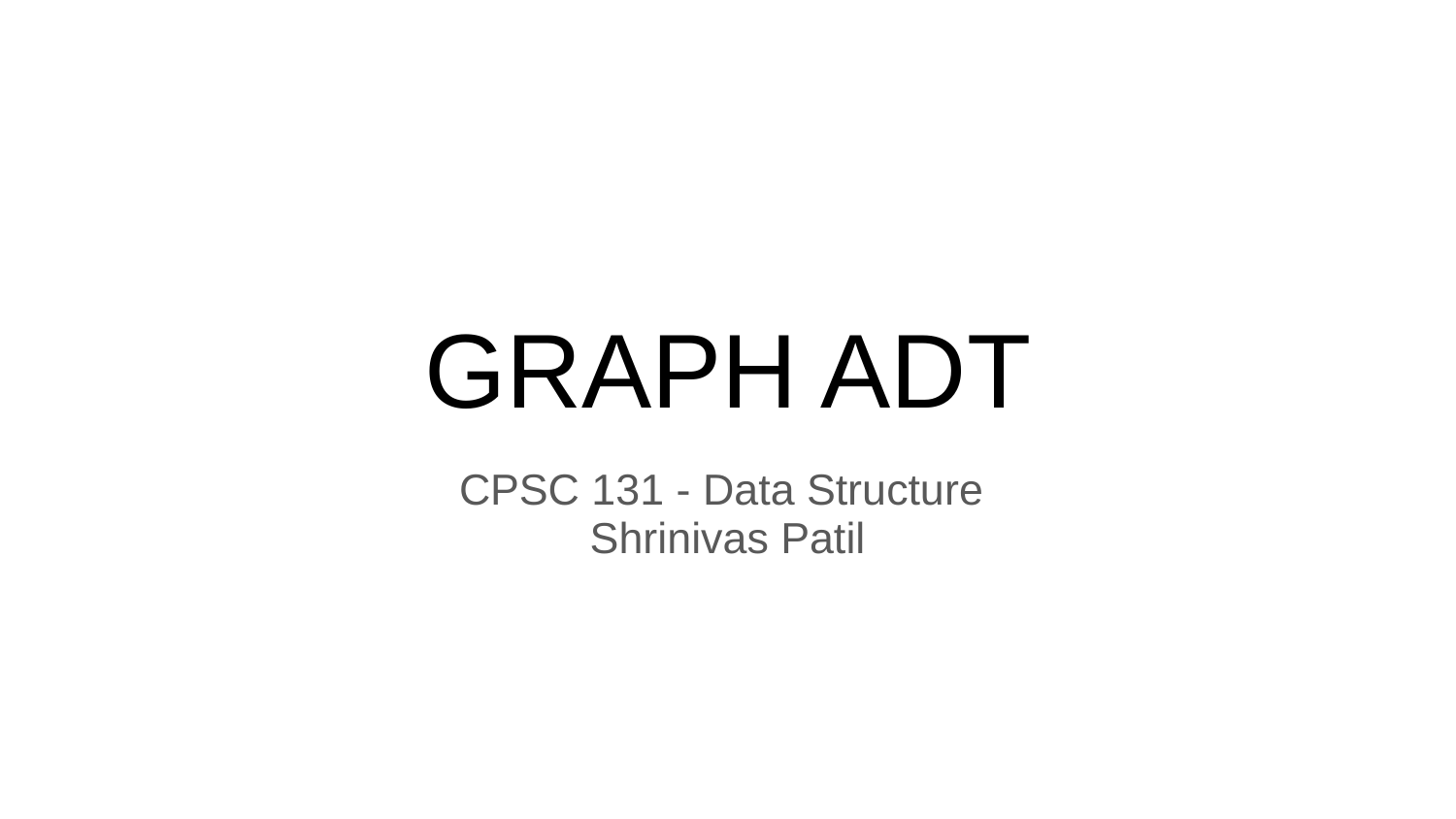

# GRAPH ADT
CPSC 131 - Data Structure
Shrinivas Patil